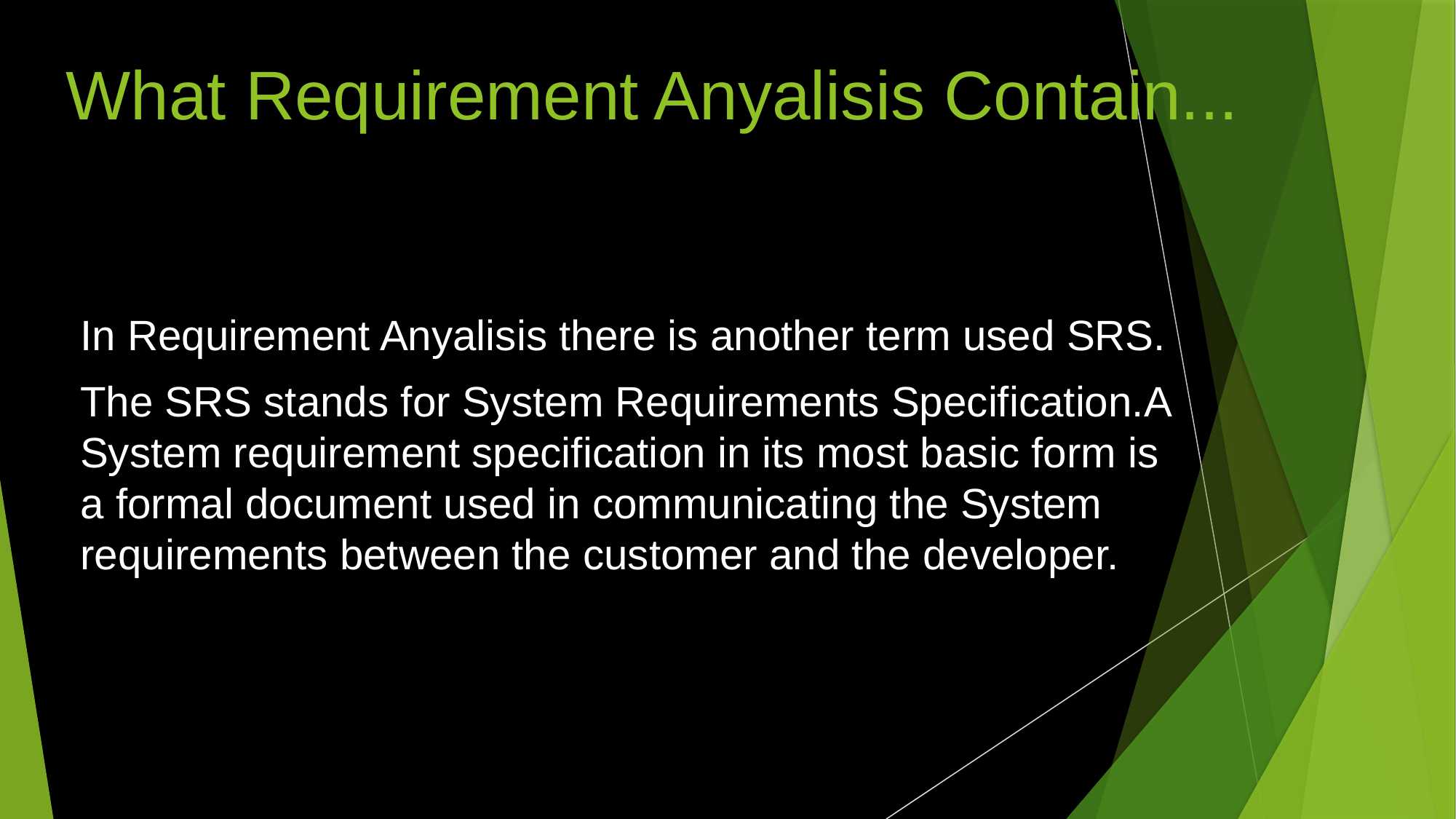

# What Requirement Anyalisis Contain...
In Requirement Anyalisis there is another term used SRS.
The SRS stands for System Requirements Specification.A System requirement specification in its most basic form is a formal document used in communicating the System requirements between the customer and the developer.